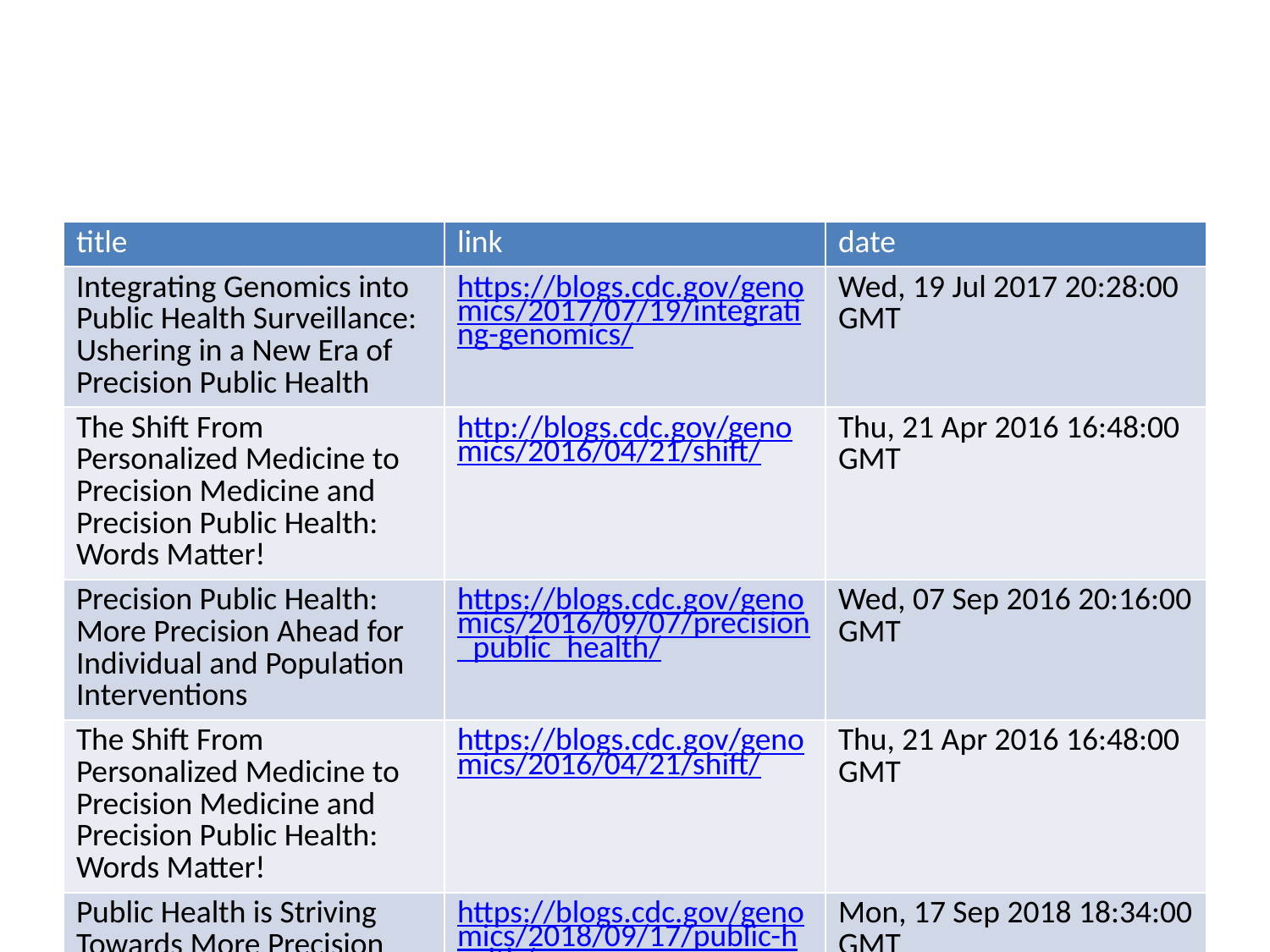

| title | link | date |
| --- | --- | --- |
| Integrating Genomics into Public Health Surveillance: Ushering in a New Era of Precision Public Health | https://blogs.cdc.gov/genomics/2017/07/19/integrating-genomics/ | Wed, 19 Jul 2017 20:28:00 GMT |
| The Shift From Personalized Medicine to Precision Medicine and Precision Public Health: Words Matter! | http://blogs.cdc.gov/genomics/2016/04/21/shift/ | Thu, 21 Apr 2016 16:48:00 GMT |
| Precision Public Health: More Precision Ahead for Individual and Population Interventions | https://blogs.cdc.gov/genomics/2016/09/07/precision\_public\_health/ | Wed, 07 Sep 2016 20:16:00 GMT |
| The Shift From Personalized Medicine to Precision Medicine and Precision Public Health: Words Matter! | https://blogs.cdc.gov/genomics/2016/04/21/shift/ | Thu, 21 Apr 2016 16:48:00 GMT |
| Public Health is Striving Towards More Precision | https://blogs.cdc.gov/genomics/2018/09/17/public-health/ | Mon, 17 Sep 2018 18:34:00 GMT |
| Public Health in the Precision-Medicine Era. | http://www.ncbi.nlm.nih.gov/pubmed/26244305 | Thu, 06 Aug 2015 00:00:00 GMT |
| Precision Public Health: Harnessing the Power of the Human Microbiome | https://blogs.cdc.gov/genomics/2017/06/07/precision-public-health/ | Wed, 07 Jun 2017 15:42:00 GMT |
| Precision Public Health and Precision Medicine: Two Peas in a Pod | http://blogs.cdc.gov/genomics/2015/03/02/precision-public/ | Mon, 02 Mar 2015 18:17:00 GMT |
| Precision Public Health: Reconciling Biological and Social Determinants of Health | http://blogs.cdc.gov/genomics/2016/06/15/precision-reconciling/ | Wed, 15 Jun 2016 19:52:00 GMT |
| Precision Public Health: Reconciling Biological and Social Determinants of Health | https://blogs.cdc.gov/genomics/2016/06/15/precision-reconciling/ | Wed, 15 Jun 2016 19:52:00 GMT |
| 2016: The Year of Precision Public Health! | https://blogs.cdc.gov/genomics/2016/12/14/2016/ | Wed, 14 Dec 2016 22:31:00 GMT |
| Precision medicine and genomics: an opportunity to improve public health? | http://feeds.plos.org/~r/plos/blogs/main/~3/4rEm\_DKQ28Q/ | Mon, 31 Oct 2016 01:30:00 GMT |
| Precision Public Health: Using Malawi Population-Based Impact Assessment (MPHIA) Data to Reach HIV Epidemic Control in Malawi | https://blogs.cdc.gov/global/2017/10/11/precision-public-health/ | Wed, 11 Oct 2017 16:04:00 GMT |
| Precision Medicine and Public Health: Improving Health Now While Generating New Knowledge for the Future | http://blogs.cdc.gov/genomics/2015/06/02/precision/ | Tue, 02 Jun 2015 17:07:00 GMT |
| The Success of Precision Medicine Requires a Public Health Perspective | http://blogs.cdc.gov/genomics/2015/01/29/precision-medicine/ | Thu, 29 Jan 2015 17:08:00 GMT |
| Infectious Diseases: Precision Medicine for Public Health | http://blogs.cdc.gov/genomics/2015/09/24/infectious-diseases/ | Thu, 24 Sep 2015 19:09:00 GMT |
| Precision Medicine vs. Public Health: a False Dichotomy? | http://blogs.cdc.gov/genomics/2015/09/28/precision-medicine-2/ | Mon, 28 Sep 2015 15:59:00 GMT |
| Precision Medicine, Implementation Science and Public Health: How Do We Scale Up From 1 Million to 300 Million? | http://blogs.cdc.gov/genomics/2015/08/24/precision-2/ | Mon, 24 Aug 2015 14:16:00 GMT |
| Genomics and Precision Medicine: How Can Emerging Technologies Address Population Health Disparities? Join the Conversation. | https://blogs.cdc.gov/genomics/2017/11/13/genomics-and-precision/ | Mon, 13 Nov 2017 20:52:00 GMT |
| Precision Medicine and Population Health: Dealing With the Elephant in the Room | https://blogs.cdc.gov/genomics/2016/08/17/precision-medicine-3/ | Wed, 17 Aug 2016 20:03:00 GMT |